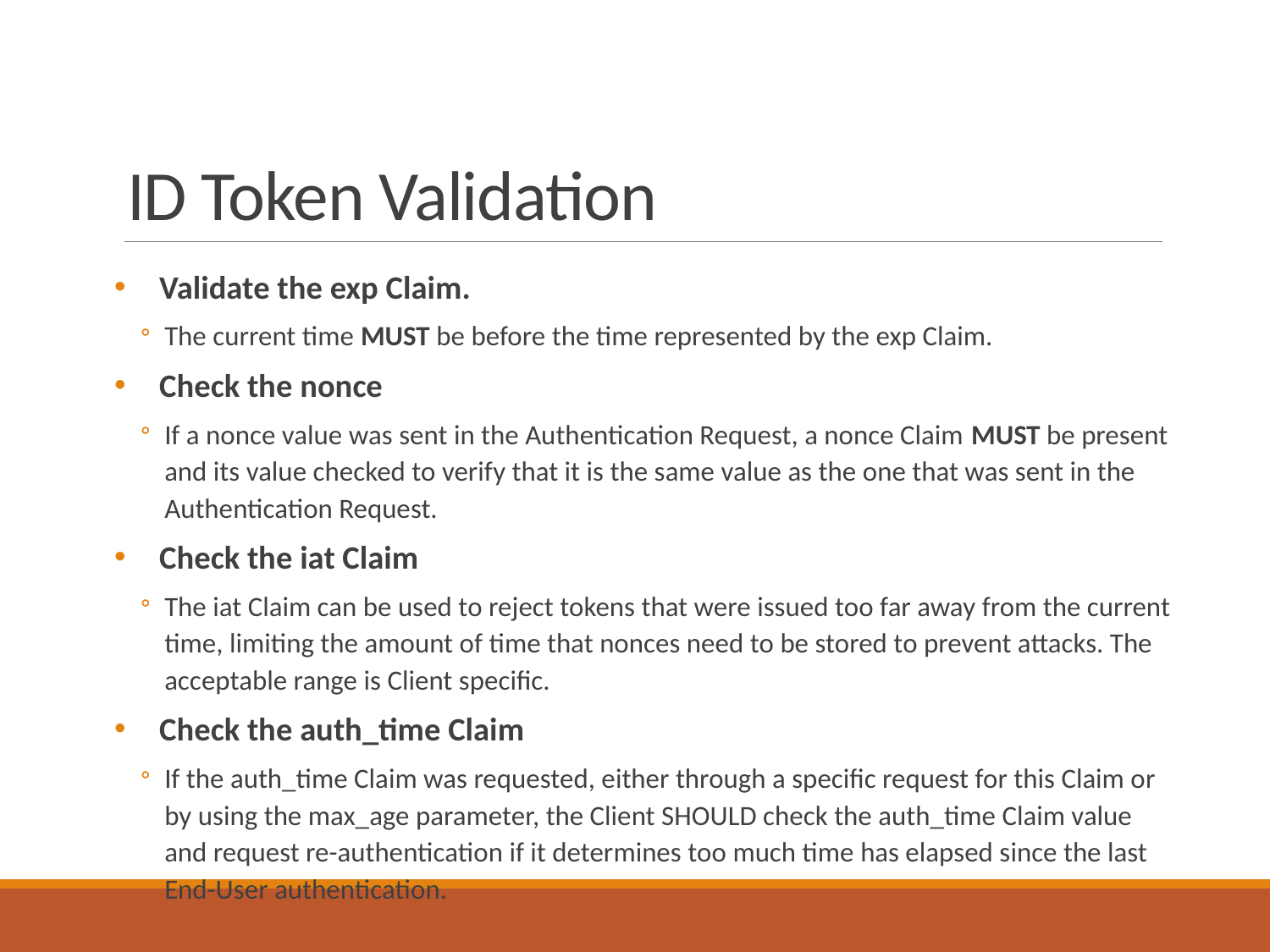

# ID Token Validation
Validate the exp Claim.
The current time MUST be before the time represented by the exp Claim.
Check the nonce
If a nonce value was sent in the Authentication Request, a nonce Claim MUST be present and its value checked to verify that it is the same value as the one that was sent in the Authentication Request.
Check the iat Claim
The iat Claim can be used to reject tokens that were issued too far away from the current time, limiting the amount of time that nonces need to be stored to prevent attacks. The acceptable range is Client specific.
Check the auth_time Claim
If the auth_time Claim was requested, either through a specific request for this Claim or by using the max_age parameter, the Client SHOULD check the auth_time Claim value and request re-authentication if it determines too much time has elapsed since the last End-User authentication.